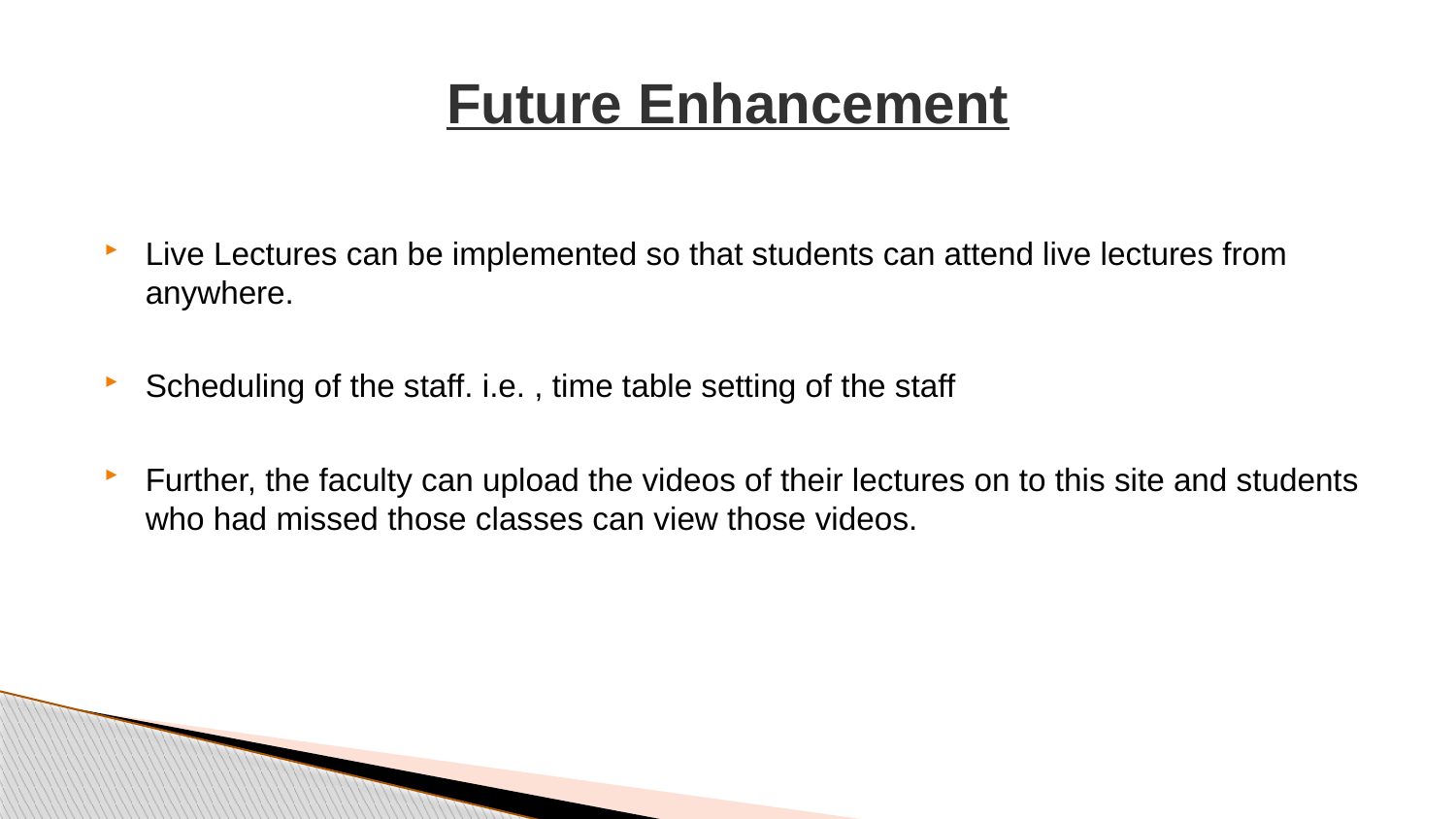

# Future Enhancement
Live Lectures can be implemented so that students can attend live lectures from anywhere.

Scheduling of the staff. i.e. , time table setting of the staff

Further, the faculty can upload the videos of their lectures on to this site and students who had missed those classes can view those videos.